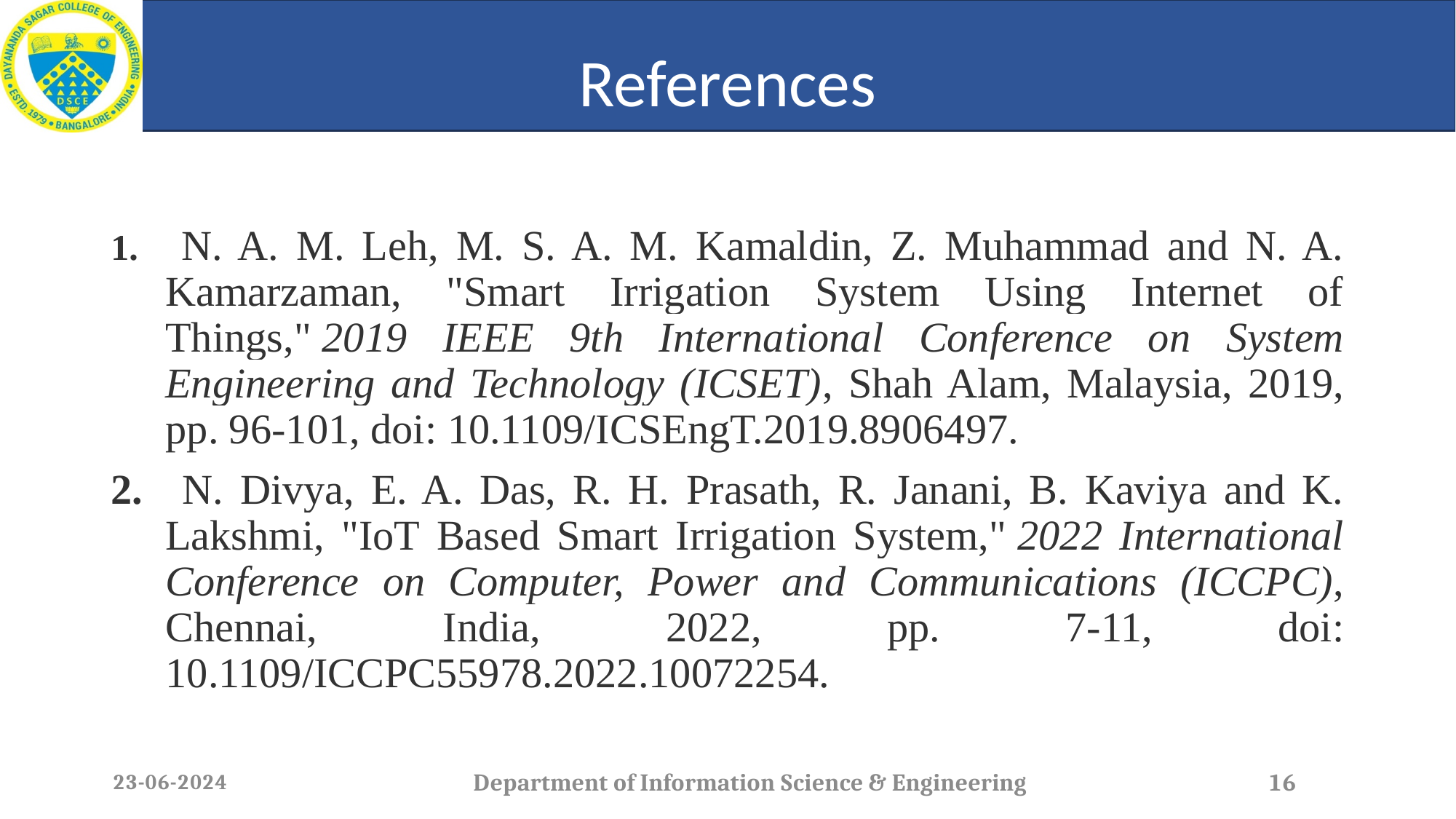

# References
 N. A. M. Leh, M. S. A. M. Kamaldin, Z. Muhammad and N. A. Kamarzaman, "Smart Irrigation System Using Internet of Things," 2019 IEEE 9th International Conference on System Engineering and Technology (ICSET), Shah Alam, Malaysia, 2019, pp. 96-101, doi: 10.1109/ICSEngT.2019.8906497.
 N. Divya, E. A. Das, R. H. Prasath, R. Janani, B. Kaviya and K. Lakshmi, "IoT Based Smart Irrigation System," 2022 International Conference on Computer, Power and Communications (ICCPC), Chennai, India, 2022, pp. 7-11, doi: 10.1109/ICCPC55978.2022.10072254.

23-06-2024
Department of Information Science & Engineering
16